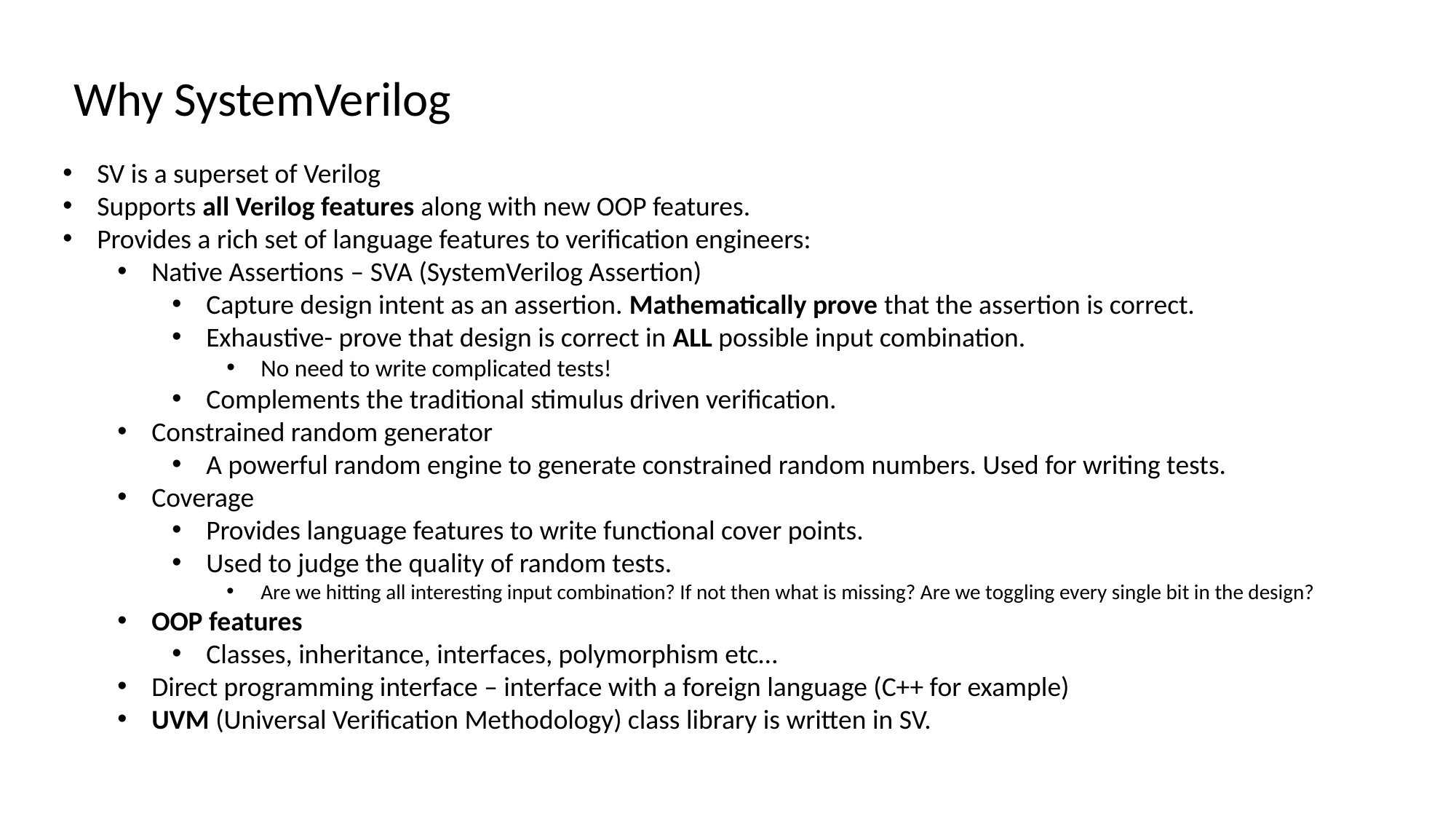

# Why SystemVerilog
SV is a superset of Verilog
Supports all Verilog features along with new OOP features.
Provides a rich set of language features to verification engineers:
Native Assertions – SVA (SystemVerilog Assertion)
Capture design intent as an assertion. Mathematically prove that the assertion is correct.
Exhaustive- prove that design is correct in ALL possible input combination.
No need to write complicated tests!
Complements the traditional stimulus driven verification.
Constrained random generator
A powerful random engine to generate constrained random numbers. Used for writing tests.
Coverage
Provides language features to write functional cover points.
Used to judge the quality of random tests.
Are we hitting all interesting input combination? If not then what is missing? Are we toggling every single bit in the design?
OOP features
Classes, inheritance, interfaces, polymorphism etc…
Direct programming interface – interface with a foreign language (C++ for example)
UVM (Universal Verification Methodology) class library is written in SV.